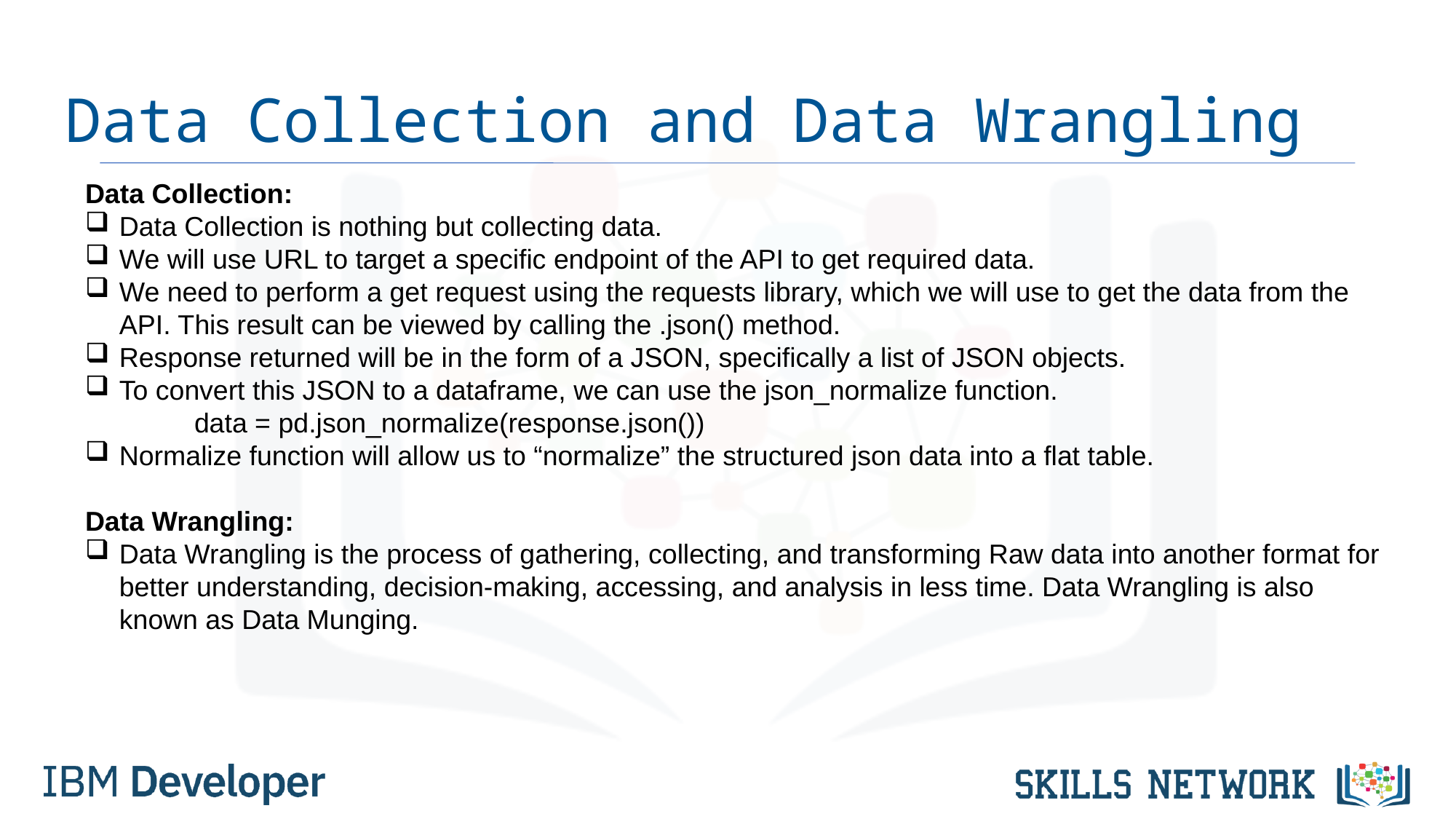

# Data Collection and Data Wrangling
Data Collection:
Data Collection is nothing but collecting data.
We will use URL to target a specific endpoint of the API to get required data.
We need to perform a get request using the requests library, which we will use to get the data from the API. This result can be viewed by calling the .json() method.
Response returned will be in the form of a JSON, specifically a list of JSON objects.
To convert this JSON to a dataframe, we can use the json_normalize function.
data = pd.json_normalize(response.json())
Normalize function will allow us to “normalize” the structured json data into a flat table.

Data Wrangling:
Data Wrangling is the process of gathering, collecting, and transforming Raw data into another format for better understanding, decision-making, accessing, and analysis in less time. Data Wrangling is also known as Data Munging.